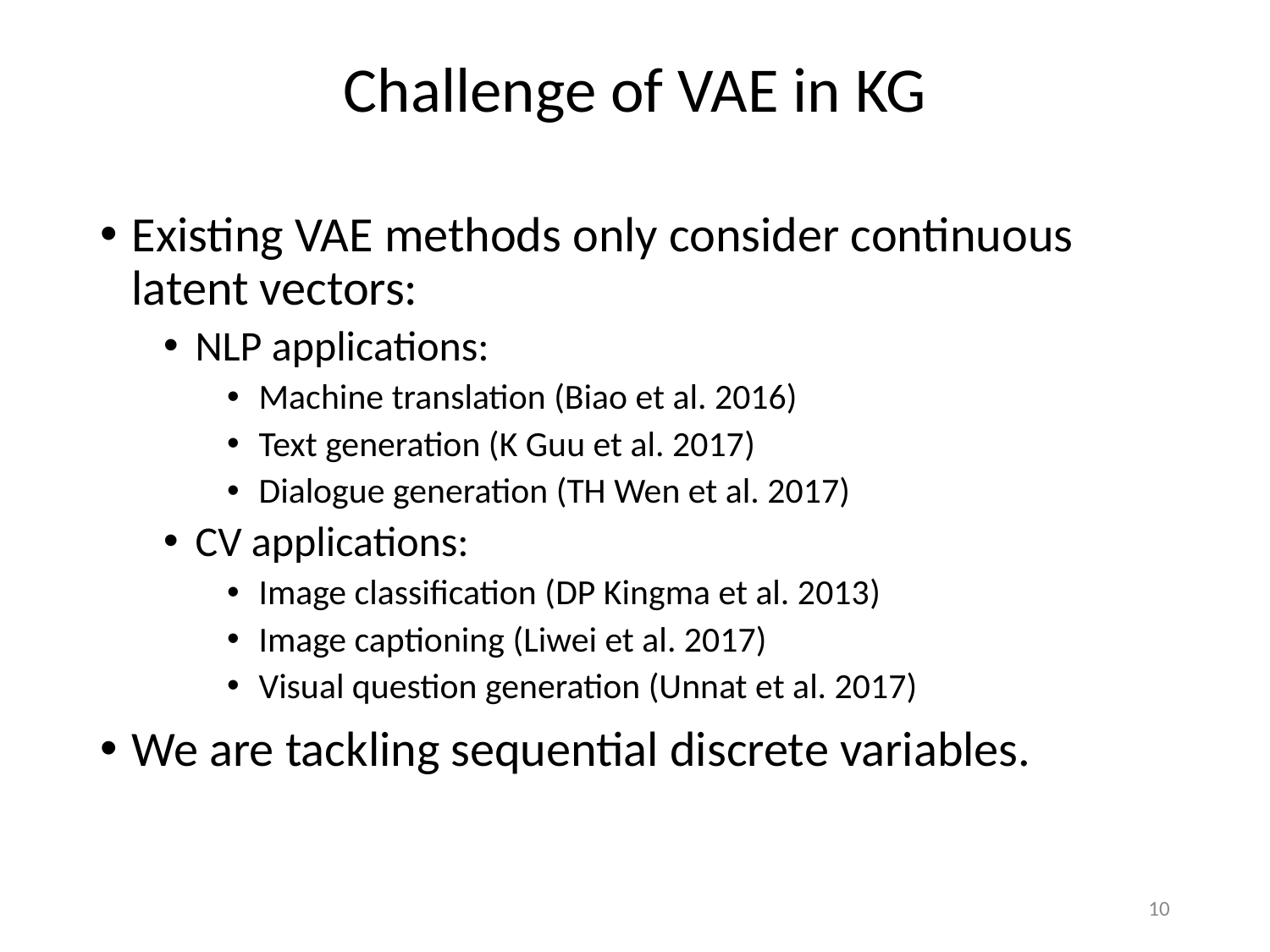

# Challenge of VAE in KG
Existing VAE methods only consider continuous latent vectors:
NLP applications:
Machine translation (Biao et al. 2016)
Text generation (K Guu et al. ‎2017)
Dialogue generation (TH Wen et al. 2017)
CV applications:
Image classification (DP Kingma et al. ‎2013)
Image captioning (Liwei et al. 2017)
Visual question generation (Unnat et al. 2017)
We are tackling sequential discrete variables.
10